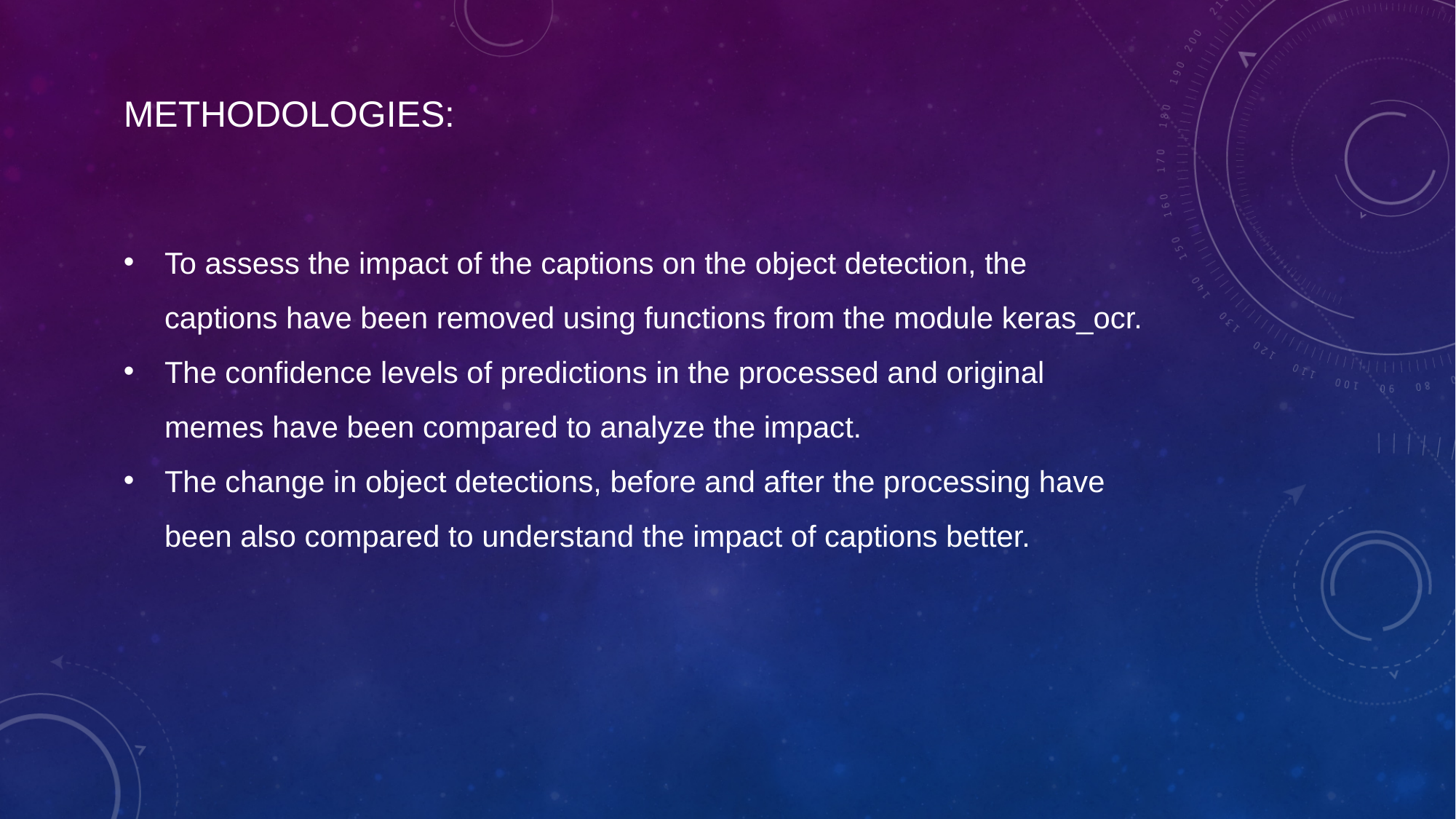

METHODOLOGIES:

To assess the impact of the captions on the object detection, the captions have been removed using functions from the module keras_ocr.
The confidence levels of predictions in the processed and original memes have been compared to analyze the impact.
The change in object detections, before and after the processing have been also compared to understand the impact of captions better.